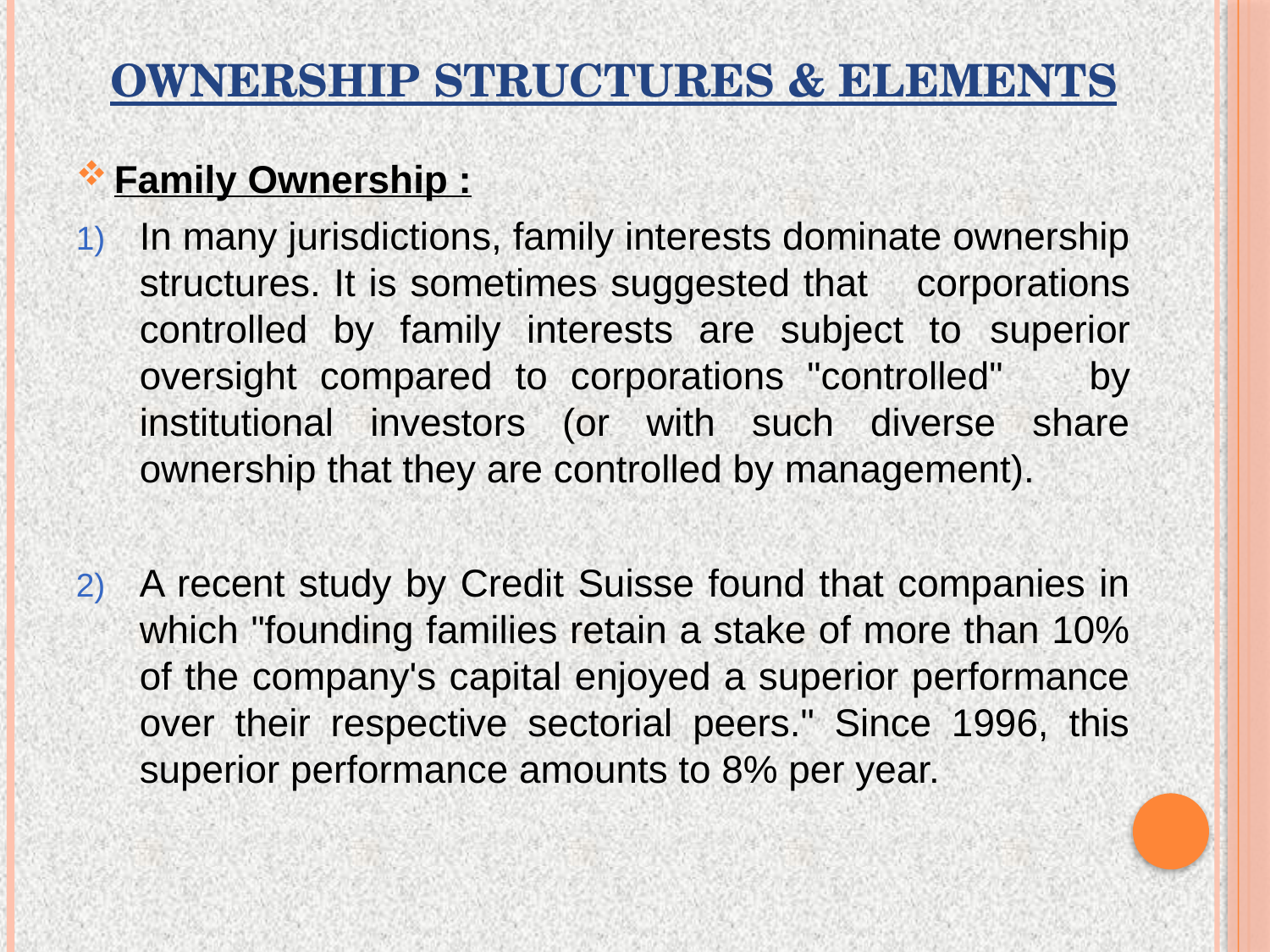

# Ownership structures & elements
Family Ownership :
In many jurisdictions, family interests dominate ownership structures. It is sometimes suggested that 	corporations controlled by family interests are subject to	superior oversight compared to corporations "controlled" 	by institutional investors (or with such diverse share ownership that they are controlled by management).

A recent study by Credit Suisse found that companies in which "founding families retain a stake of more than 10% of the company's capital enjoyed a superior performance over their respective sectorial peers." Since 1996, this superior performance amounts to 8% per year.